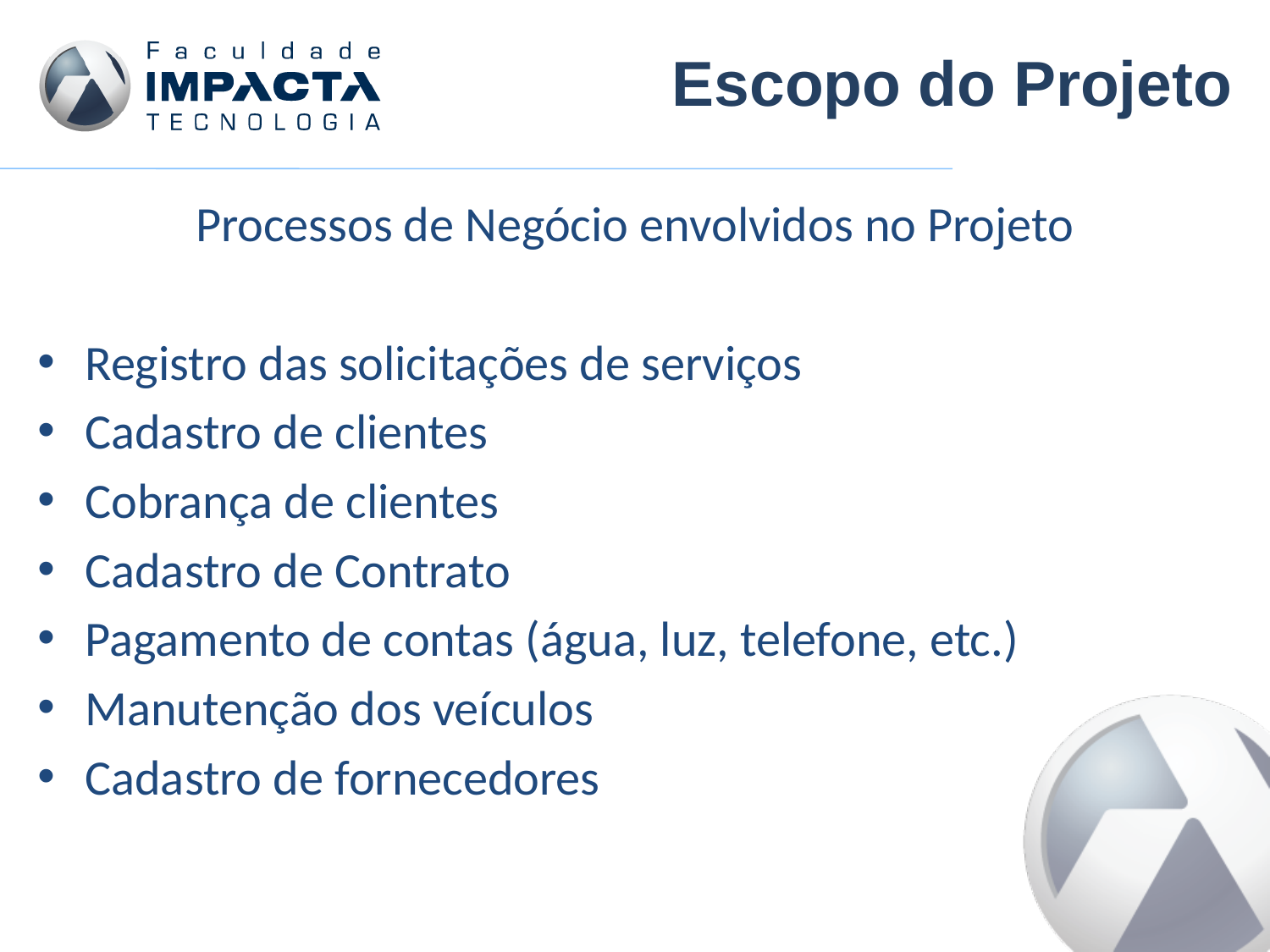

# Escopo do Projeto

Processos de Negócio envolvidos no Projeto

Registro das solicitações de serviços
Cadastro de clientes
Cobrança de clientes
Cadastro de Contrato
Pagamento de contas (água, luz, telefone, etc.)
Manutenção dos veículos
Cadastro de fornecedores